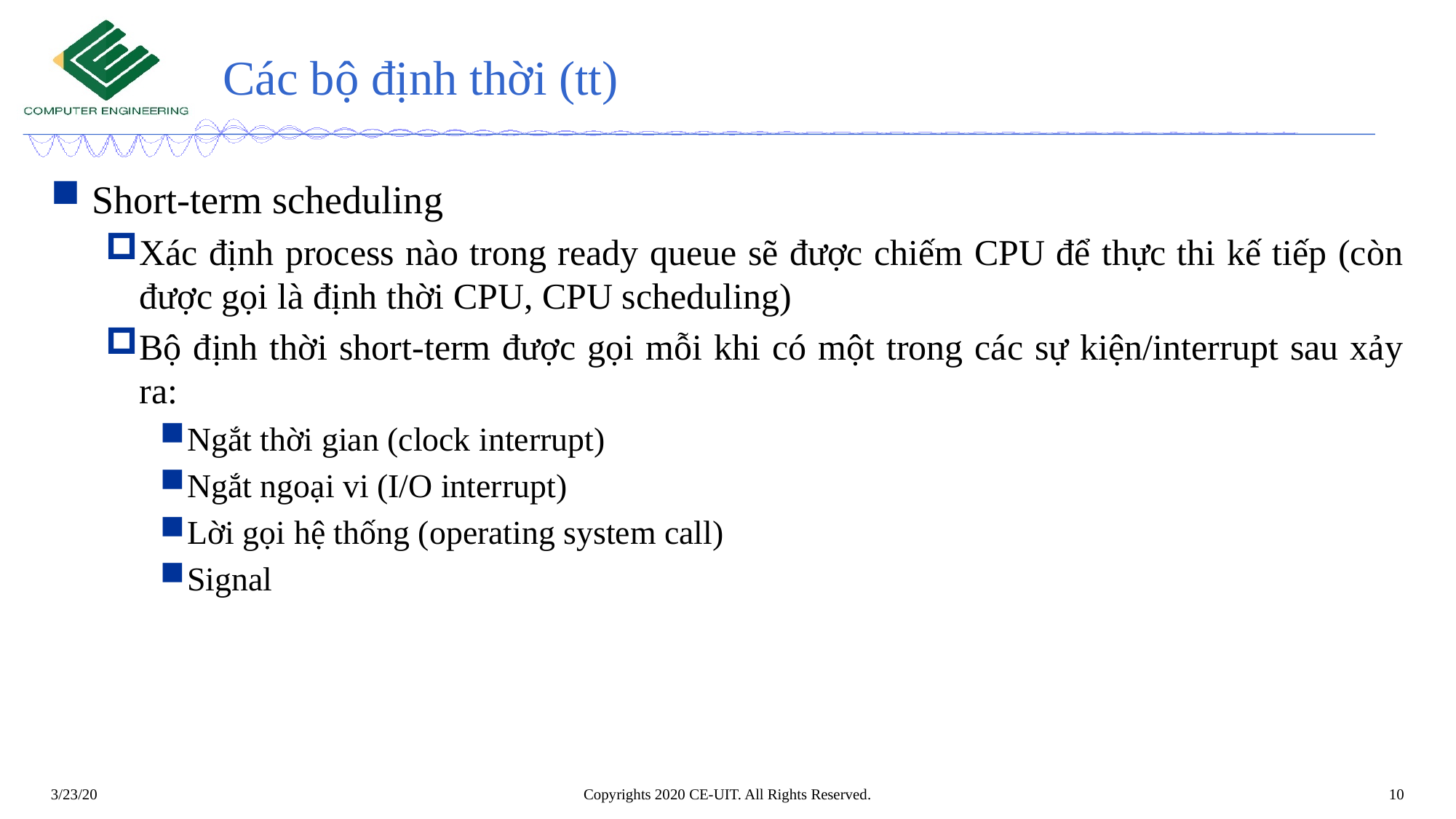

# Các bộ định thời (tt)
Short-term scheduling
Xác định process nào trong ready queue sẽ được chiếm CPU để thực thi kế tiếp (còn được gọi là định thời CPU, CPU scheduling)
Bộ định thời short-term được gọi mỗi khi có một trong các sự kiện/interrupt sau xảy ra:
Ngắt thời gian (clock interrupt)
Ngắt ngoại vi (I/O interrupt)
Lời gọi hệ thống (operating system call)
Signal
Copyrights 2020 CE-UIT. All Rights Reserved.
10
3/23/20